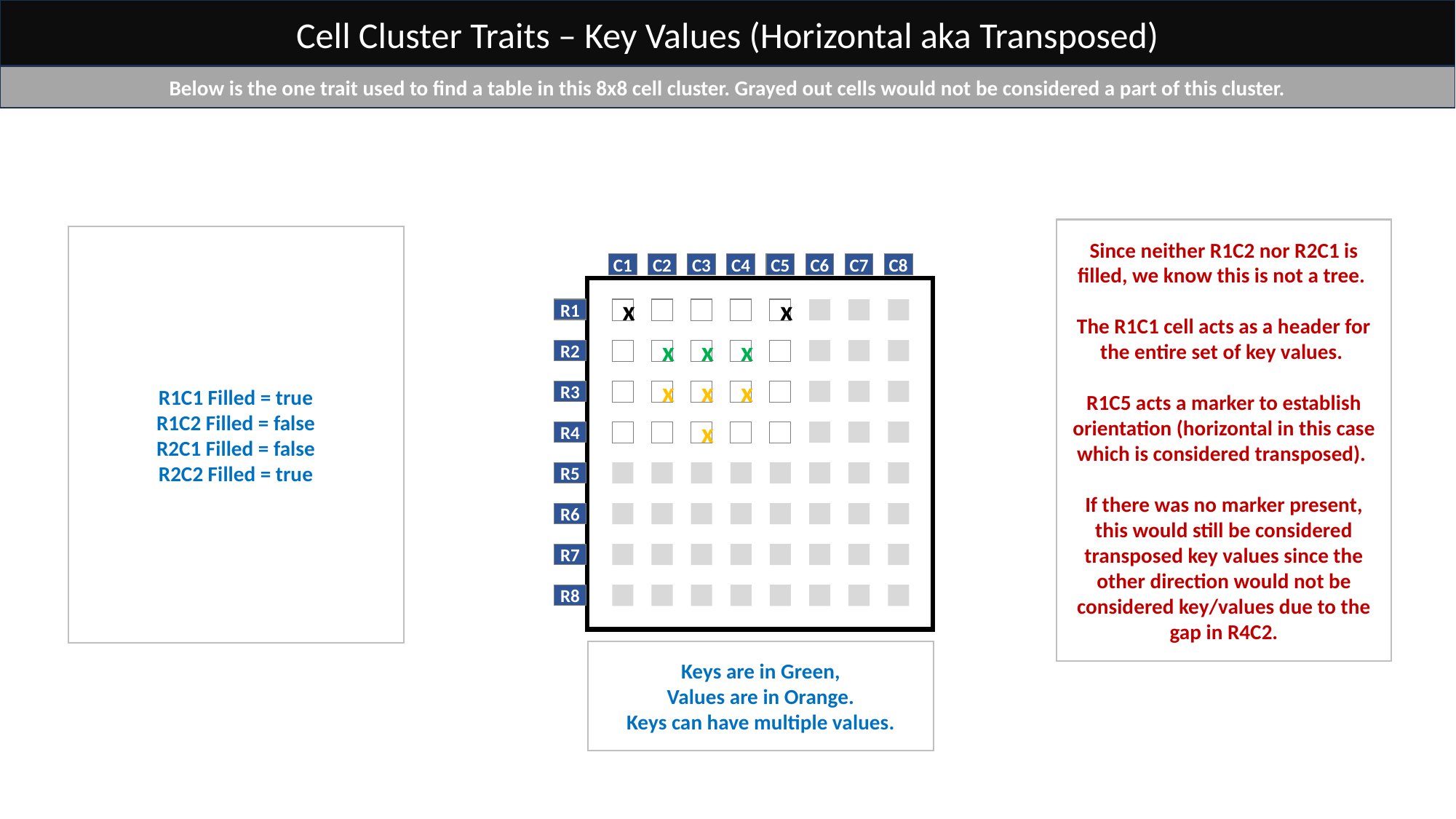

Cell Cluster Traits – Key Values (Horizontal aka Transposed)
Below is the one trait used to find a table in this 8x8 cell cluster. Grayed out cells would not be considered a part of this cluster.
Since neither R1C2 nor R2C1 is filled, we know this is not a tree.

The R1C1 cell acts as a header for the entire set of key values.

R1C5 acts a marker to establish orientation (horizontal in this case which is considered transposed).

If there was no marker present, this would still be considered transposed key values since the other direction would not be considered key/values due to the gap in R4C2.
R1C1 Filled = true
R1C2 Filled = false
R2C1 Filled = false
R2C2 Filled = true
C1
C2
C3
C4
C5
C6
C7
C8

R1
x

x

R2

x
x
x

R3

x
x
x

R4

x

R5

R6

R7

R8

Keys are in Green,
Values are in Orange.
Keys can have multiple values.